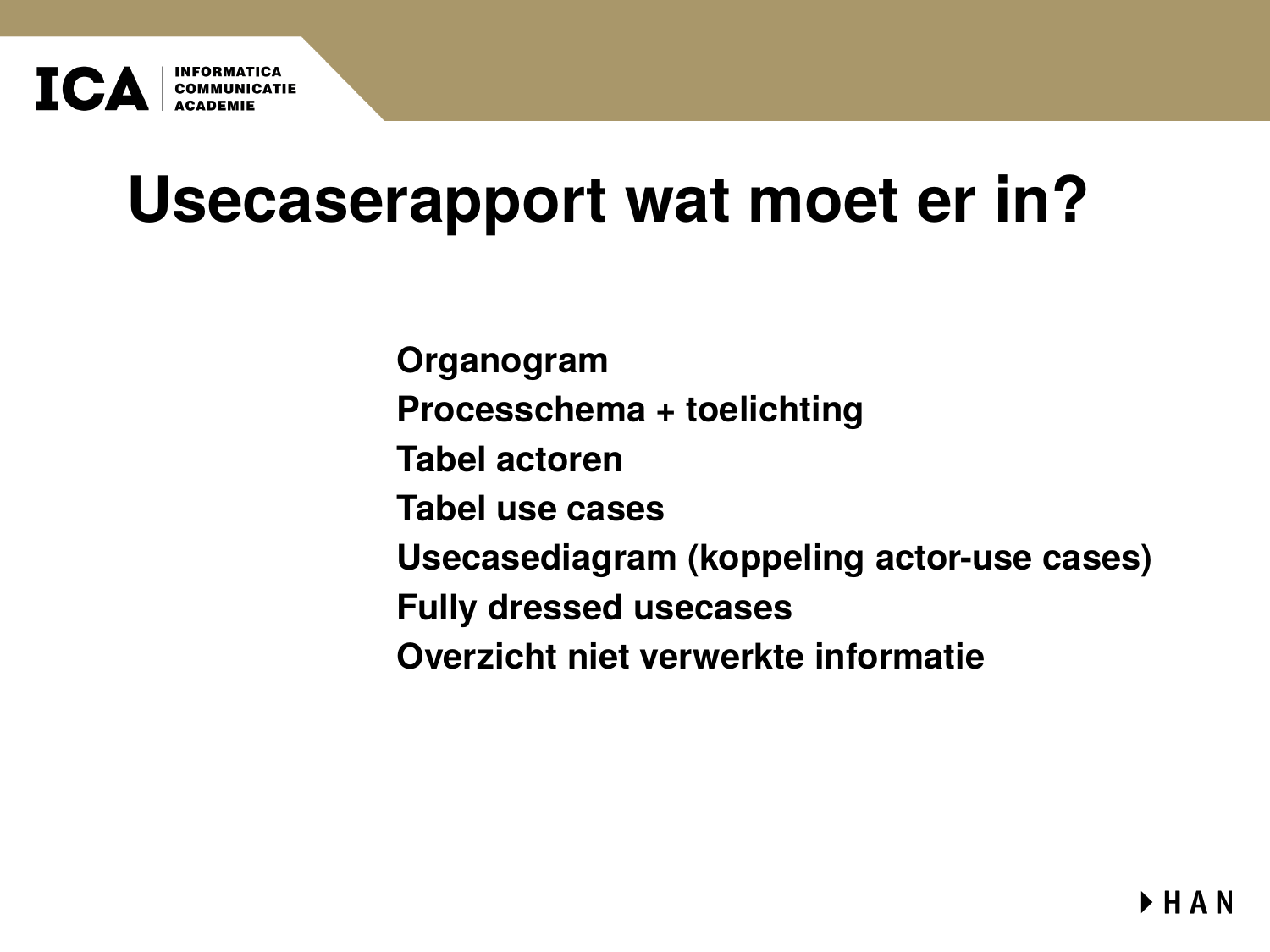

# Usecaserapport wat moet er in?

Organogram
Processchema + toelichting
Tabel actoren
Tabel use cases
Usecasediagram (koppeling actor-use cases)
Fully dressed usecases
Overzicht niet verwerkte informatie